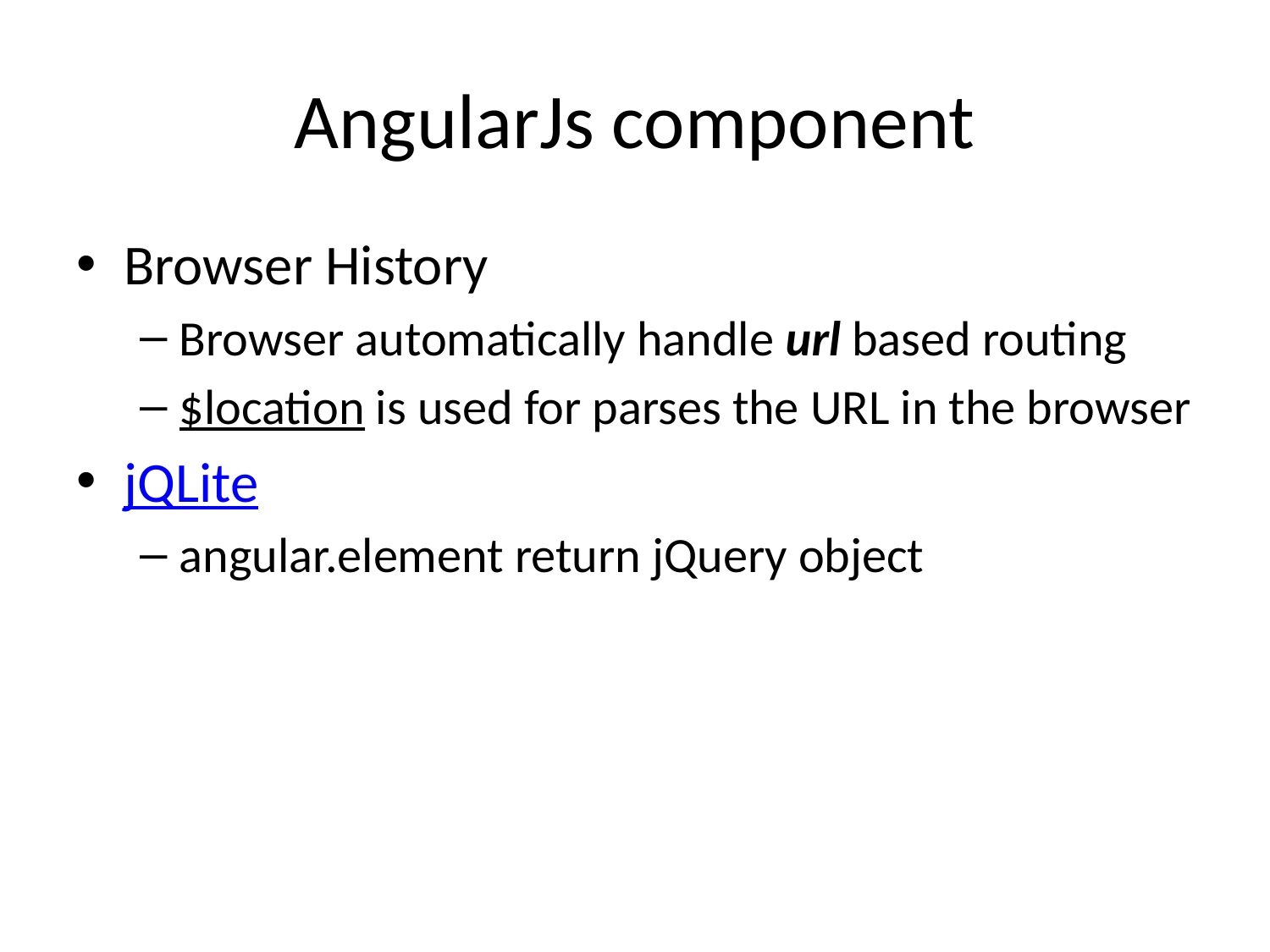

# AngularJs component
Browser History
Browser automatically handle url based routing
$location is used for parses the URL in the browser
jQLite
angular.element return jQuery object